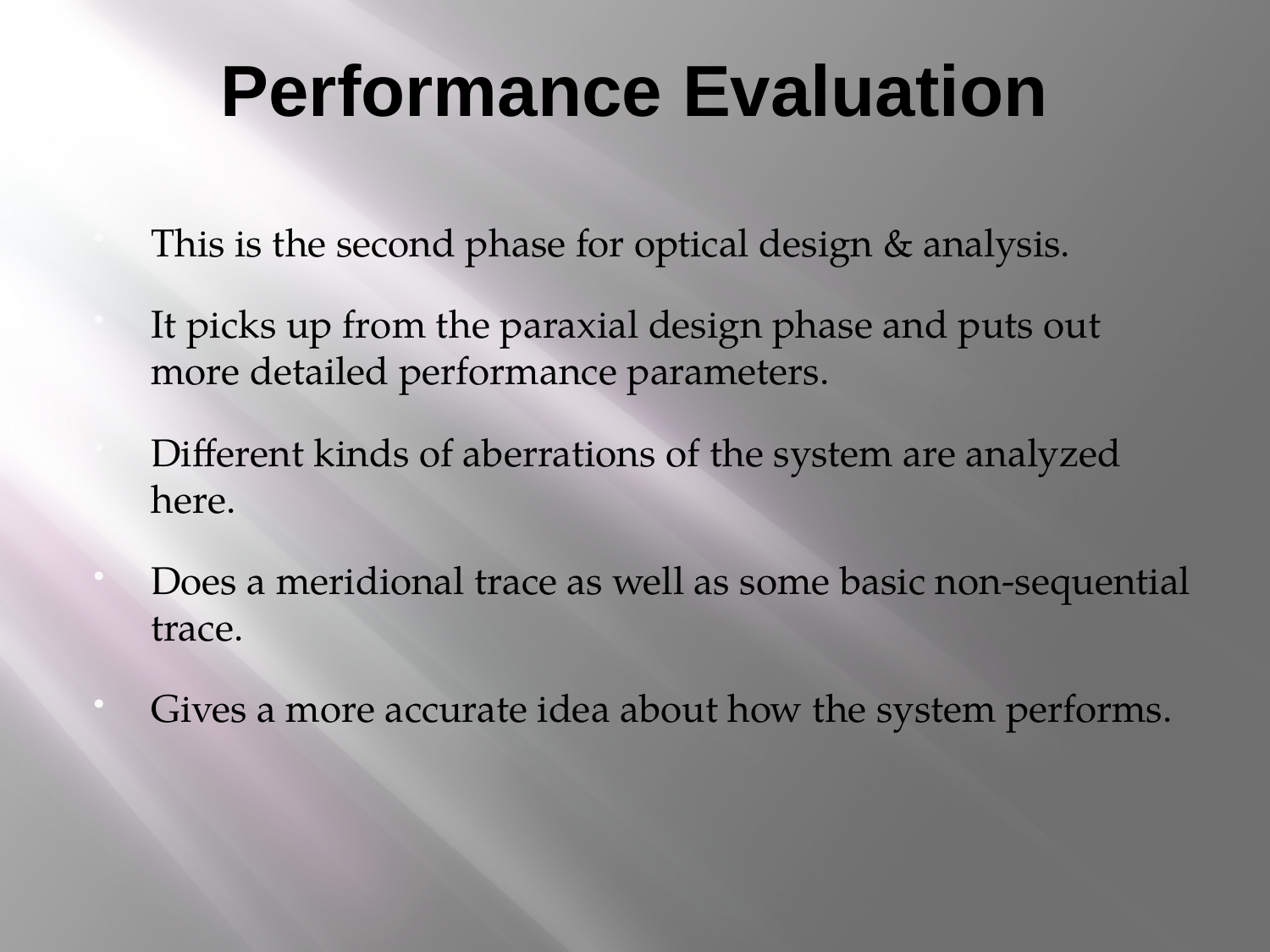

# Performance Evaluation
This is the second phase for optical design & analysis.
It picks up from the paraxial design phase and puts out  more detailed performance parameters.
Different kinds of aberrations of the system are analyzed here.
Does a meridional trace as well as some basic non-sequential trace.
Gives a more accurate idea about how the system performs.